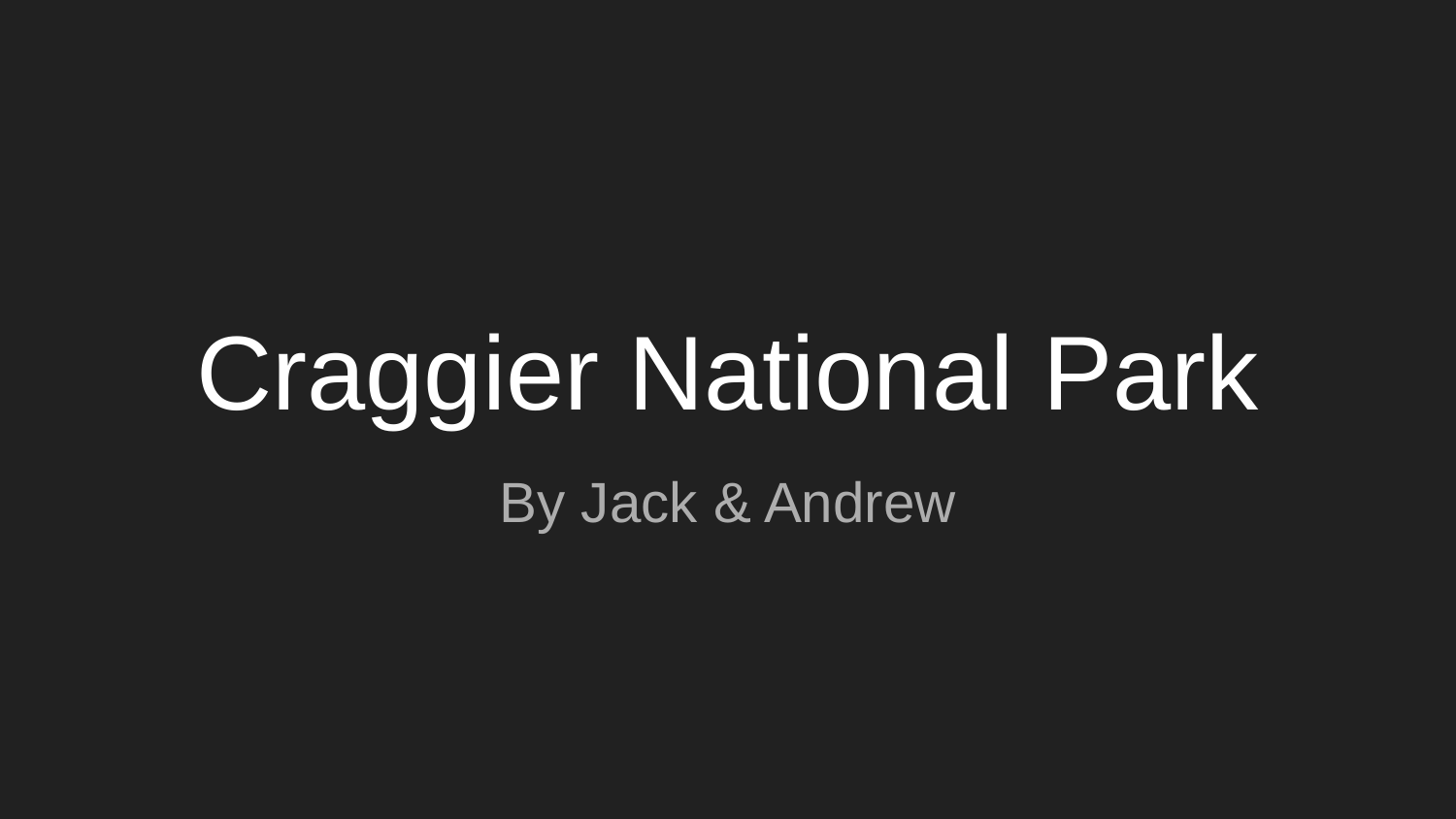

# Craggier National Park
By Jack & Andrew